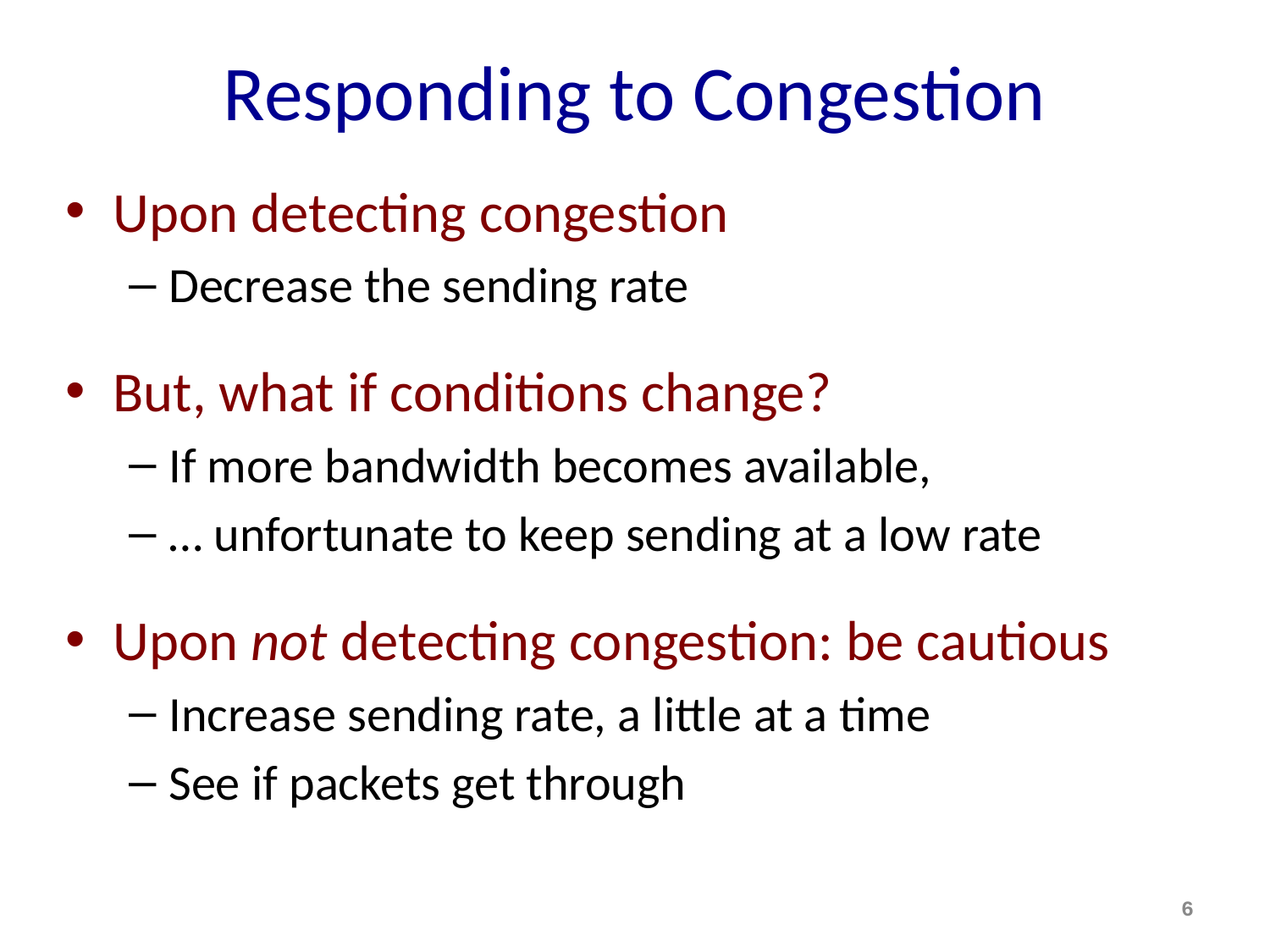

# Responding to Congestion
Upon detecting congestion
Decrease the sending rate
But, what if conditions change?
If more bandwidth becomes available,
… unfortunate to keep sending at a low rate
Upon not detecting congestion: be cautious
Increase sending rate, a little at a time
See if packets get through
6